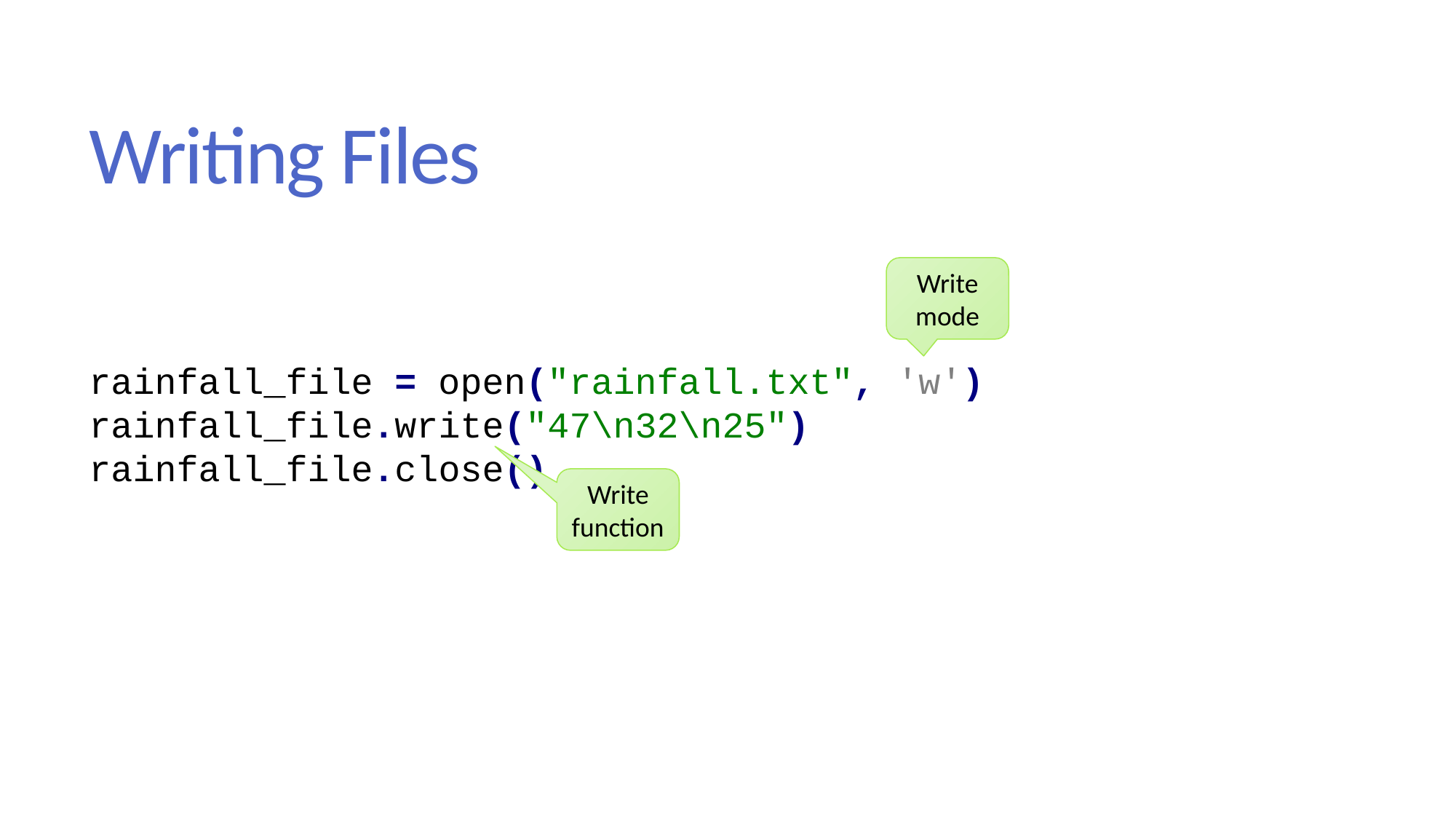

# Writing Files
Write mode
rainfall_file = open("rainfall.txt", 'w')
rainfall_file.write("47\n32\n25")
rainfall_file.close()
Write function